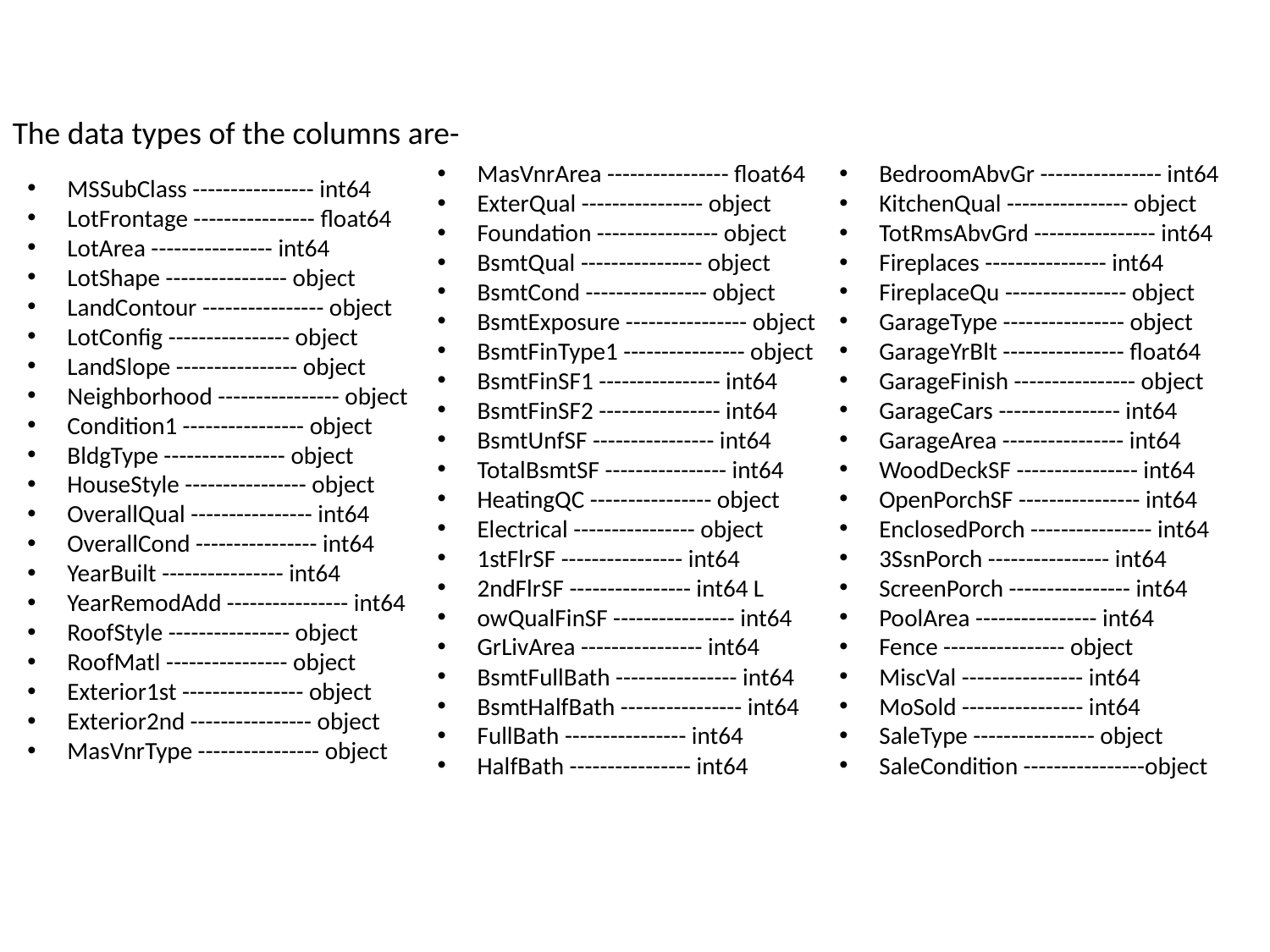

The data types of the columns are-
MasVnrArea ---------------- float64
ExterQual ---------------- object
Foundation ---------------- object
BsmtQual ---------------- object
BsmtCond ---------------- object
BsmtExposure ---------------- object
BsmtFinType1 ---------------- object
BsmtFinSF1 ---------------- int64
BsmtFinSF2 ---------------- int64
BsmtUnfSF ---------------- int64
TotalBsmtSF ---------------- int64
HeatingQC ---------------- object
Electrical ---------------- object
1stFlrSF ---------------- int64
2ndFlrSF ---------------- int64 L
owQualFinSF ---------------- int64
GrLivArea ---------------- int64
BsmtFullBath ---------------- int64
BsmtHalfBath ---------------- int64
FullBath ---------------- int64
HalfBath ---------------- int64
BedroomAbvGr ---------------- int64
KitchenQual ---------------- object
TotRmsAbvGrd ---------------- int64
Fireplaces ---------------- int64
FireplaceQu ---------------- object
GarageType ---------------- object
GarageYrBlt ---------------- float64
GarageFinish ---------------- object
GarageCars ---------------- int64
GarageArea ---------------- int64
WoodDeckSF ---------------- int64
OpenPorchSF ---------------- int64
EnclosedPorch ---------------- int64
3SsnPorch ---------------- int64
ScreenPorch ---------------- int64
PoolArea ---------------- int64
Fence ---------------- object
MiscVal ---------------- int64
MoSold ---------------- int64
SaleType ---------------- object
SaleCondition ----------------object
MSSubClass ---------------- int64
LotFrontage ---------------- float64
LotArea ---------------- int64
LotShape ---------------- object
LandContour ---------------- object
LotConfig ---------------- object
LandSlope ---------------- object
Neighborhood ---------------- object
Condition1 ---------------- object
BldgType ---------------- object
HouseStyle ---------------- object
OverallQual ---------------- int64
OverallCond ---------------- int64
YearBuilt ---------------- int64
YearRemodAdd ---------------- int64
RoofStyle ---------------- object
RoofMatl ---------------- object
Exterior1st ---------------- object
Exterior2nd ---------------- object
MasVnrType ---------------- object